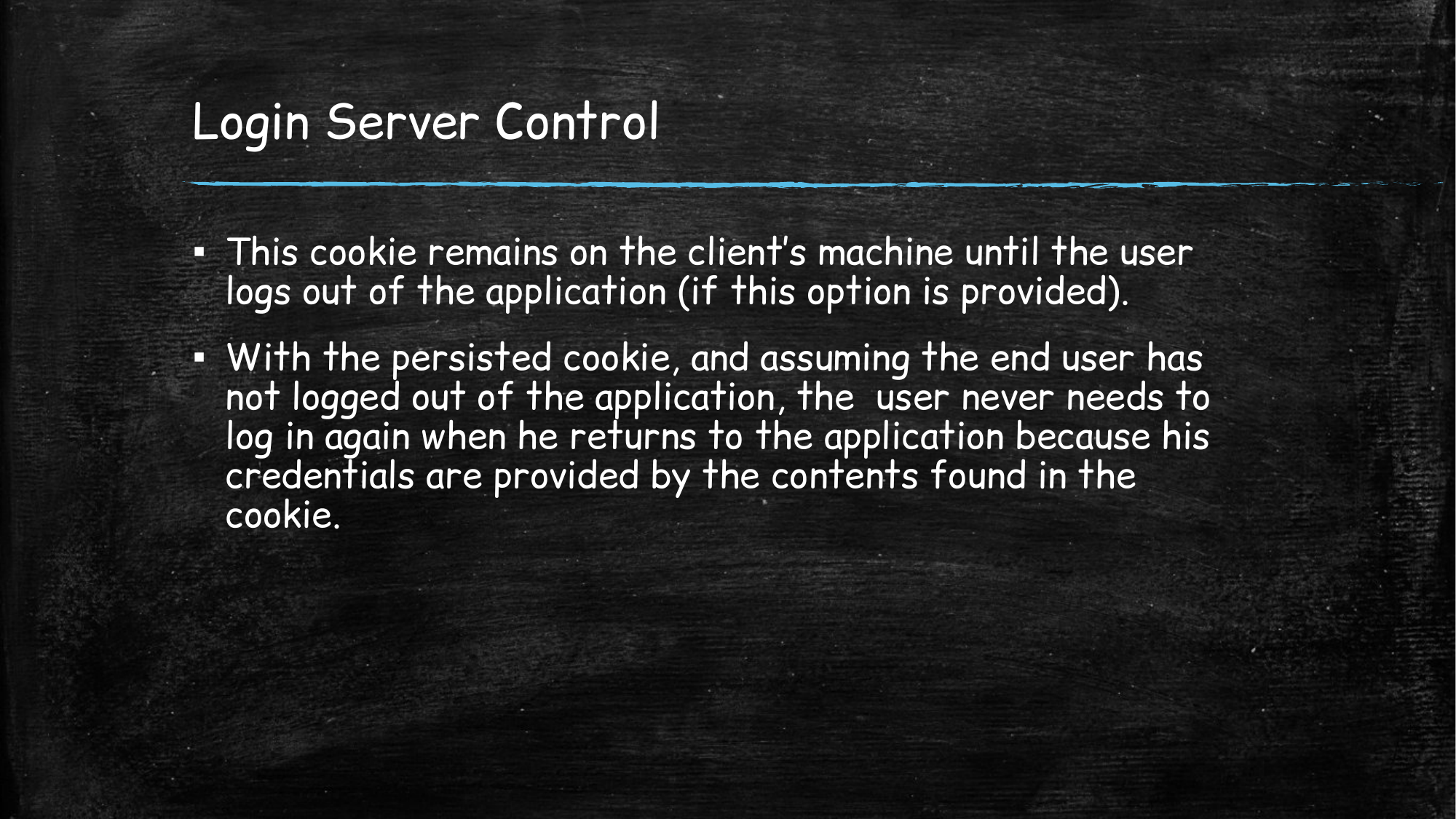

# Login Server Control
This cookie remains on the client’s machine until the user logs out of the application (if this option is provided).
With the persisted cookie, and assuming the end user has not logged out of the application, the  user never needs to log in again when he returns to the application because his credentials are provided by the contents found in the cookie.